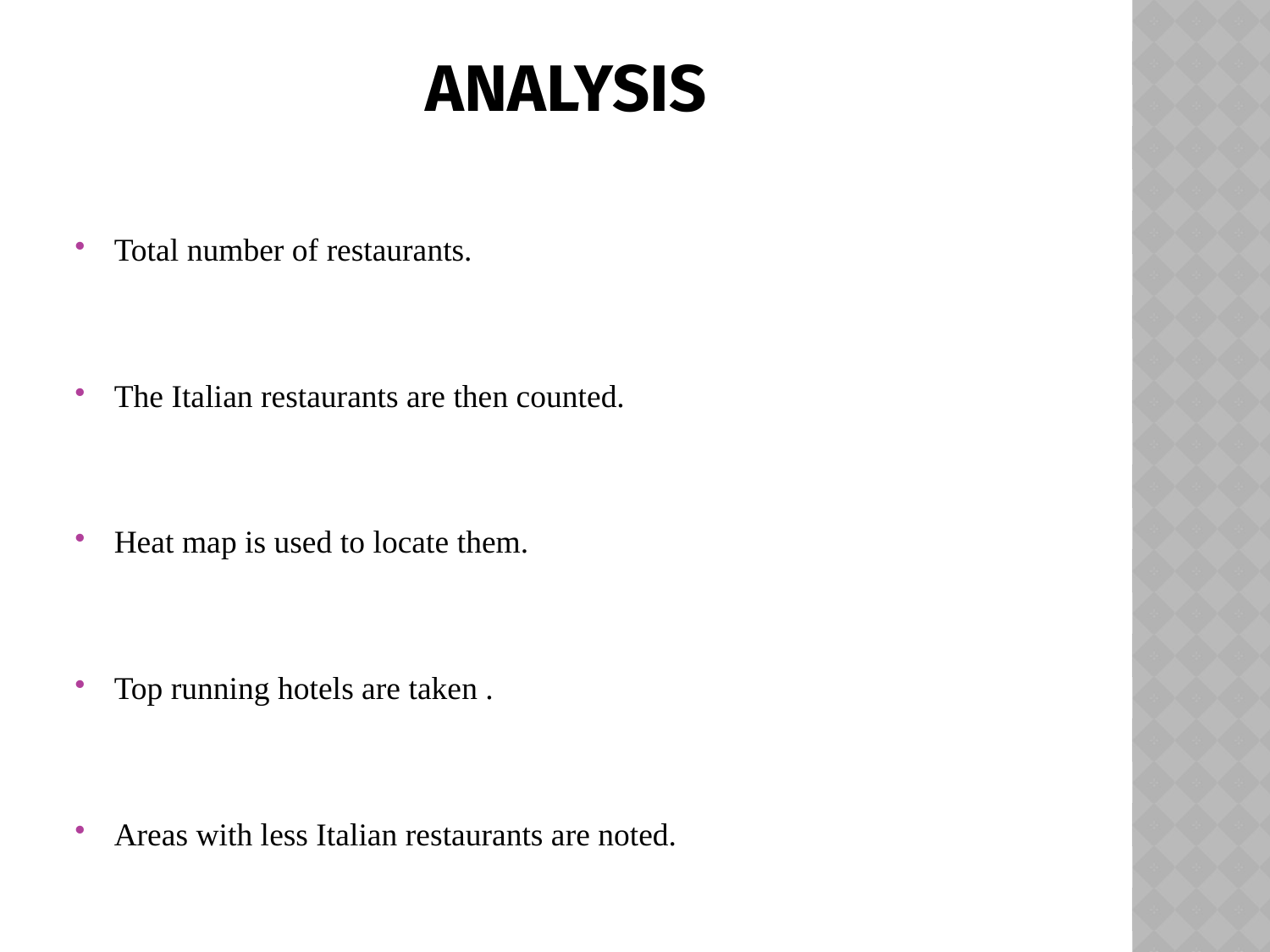

# ANALYSIS
Total number of restaurants.

The Italian restaurants are then counted.

Heat map is used to locate them.

Top running hotels are taken .

Areas with less Italian restaurants are noted.